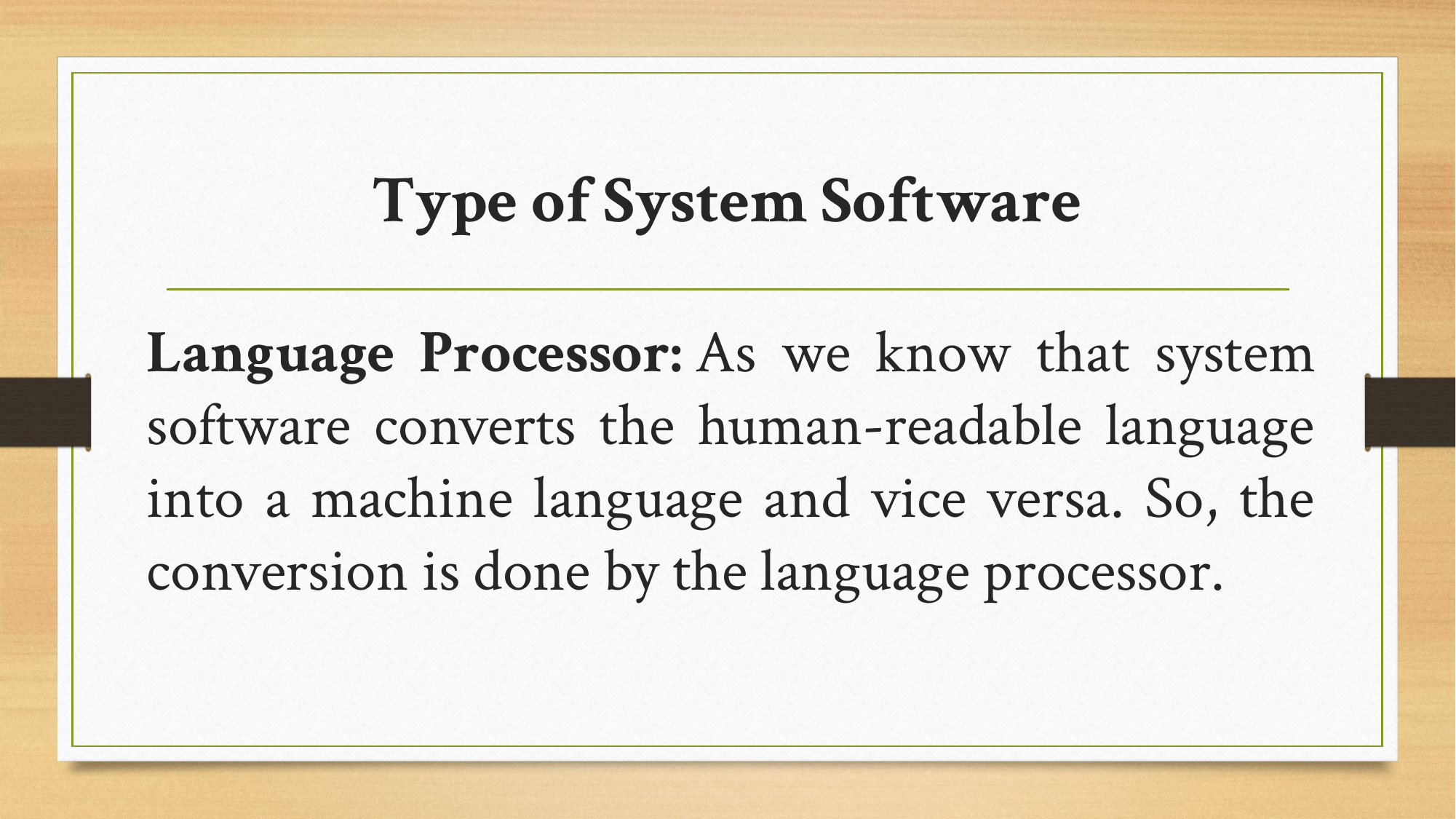

# Type of System Software
Language Processor: As we know that system software converts the human-readable language into a machine language and vice versa. So, the conversion is done by the language processor.